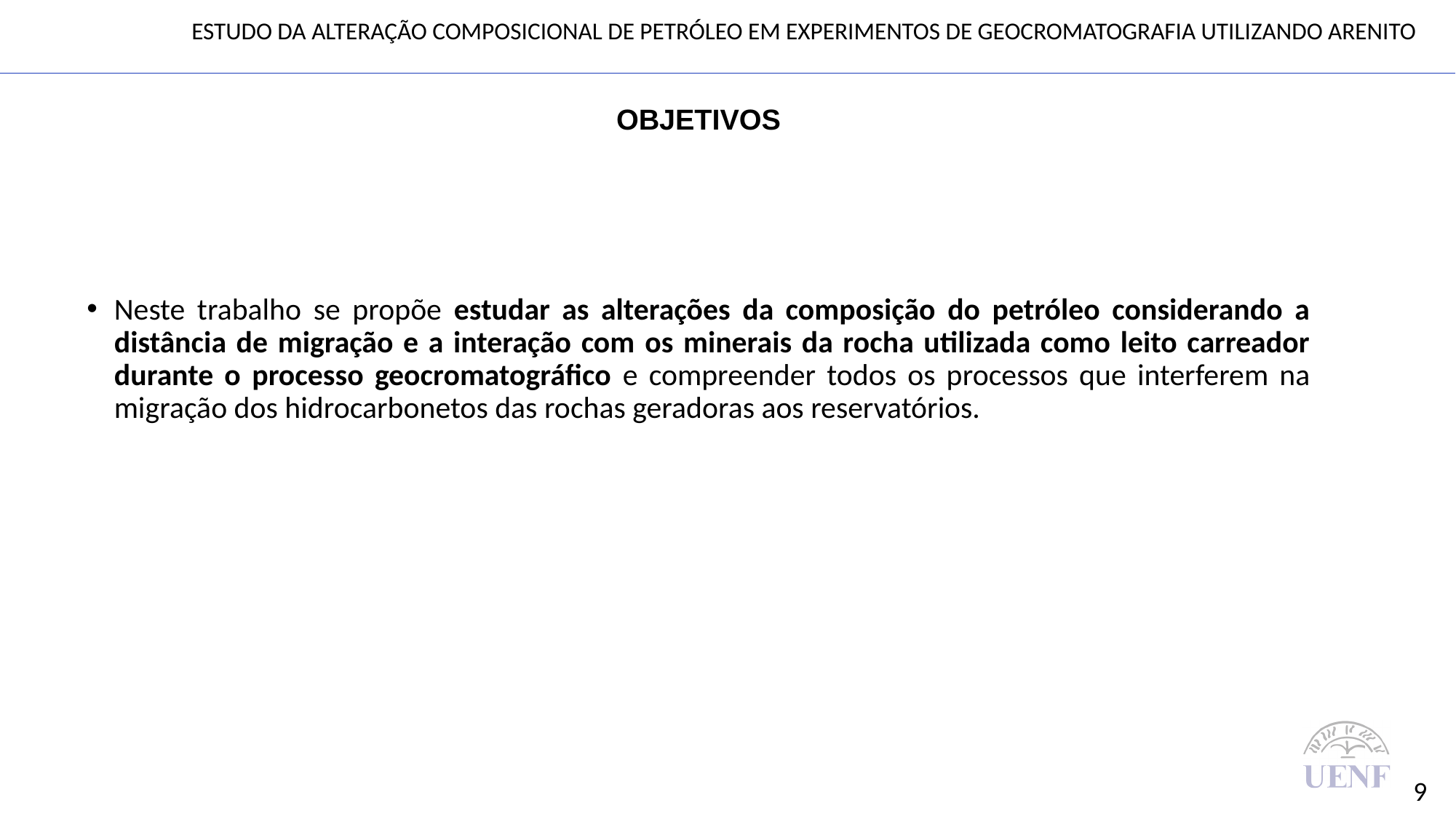

ESTUDO DA ALTERAÇÃO COMPOSICIONAL DE PETRÓLEO EM EXPERIMENTOS DE GEOCROMATOGRAFIA UTILIZANDO ARENITO
OBJETIVOS

Neste trabalho se propõe estudar as alterações da composição do petróleo considerando a distância de migração e a interação com os minerais da rocha utilizada como leito carreador durante o processo geocromatográfico e compreender todos os processos que interferem na migração dos hidrocarbonetos das rochas geradoras aos reservatórios.

9